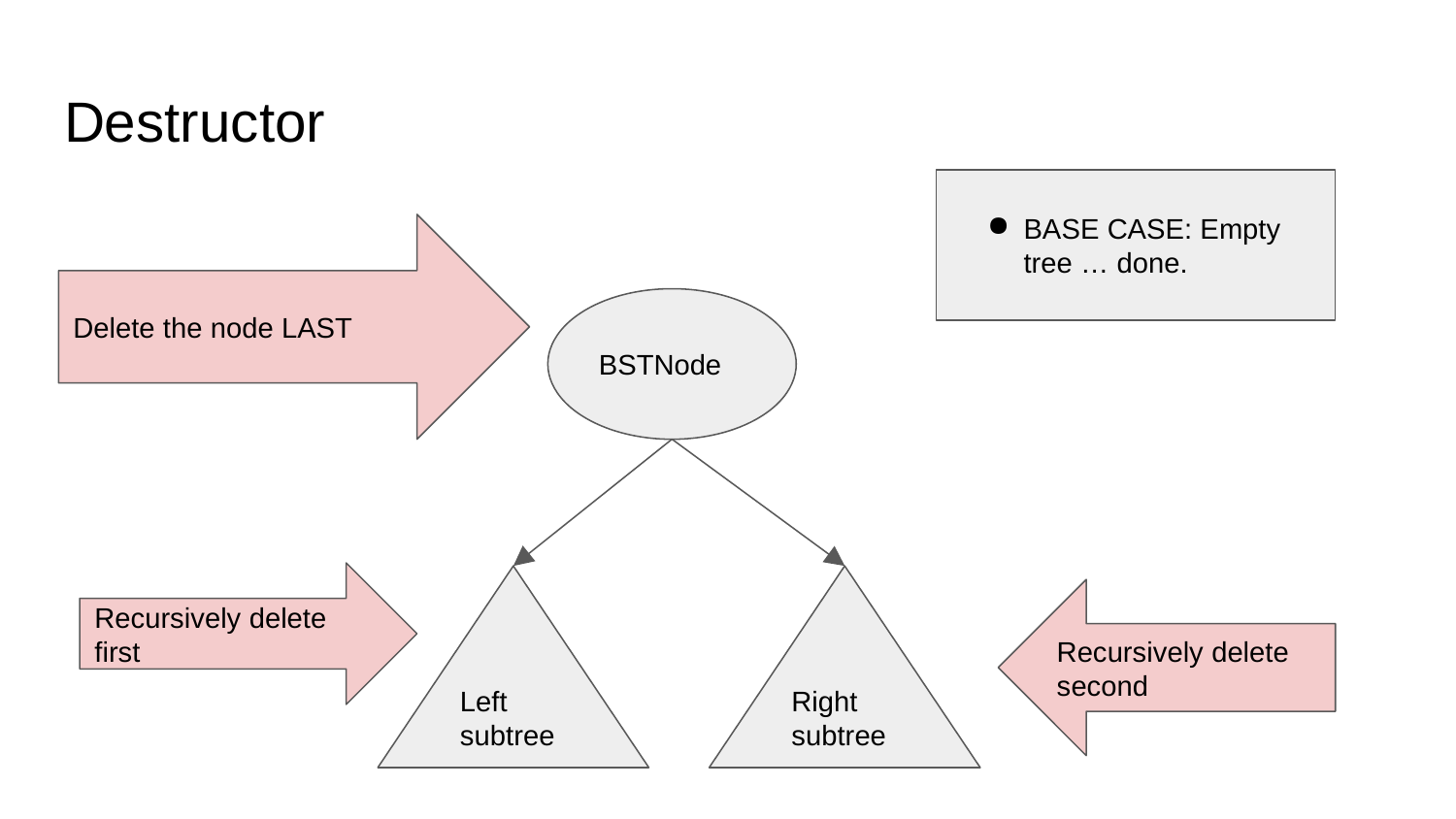

# Destructor

BASE CASE: Empty tree … done.

Delete the node LAST
BSTNode
Recursively delete first
Left subtree
Right subtree
Recursively delete second